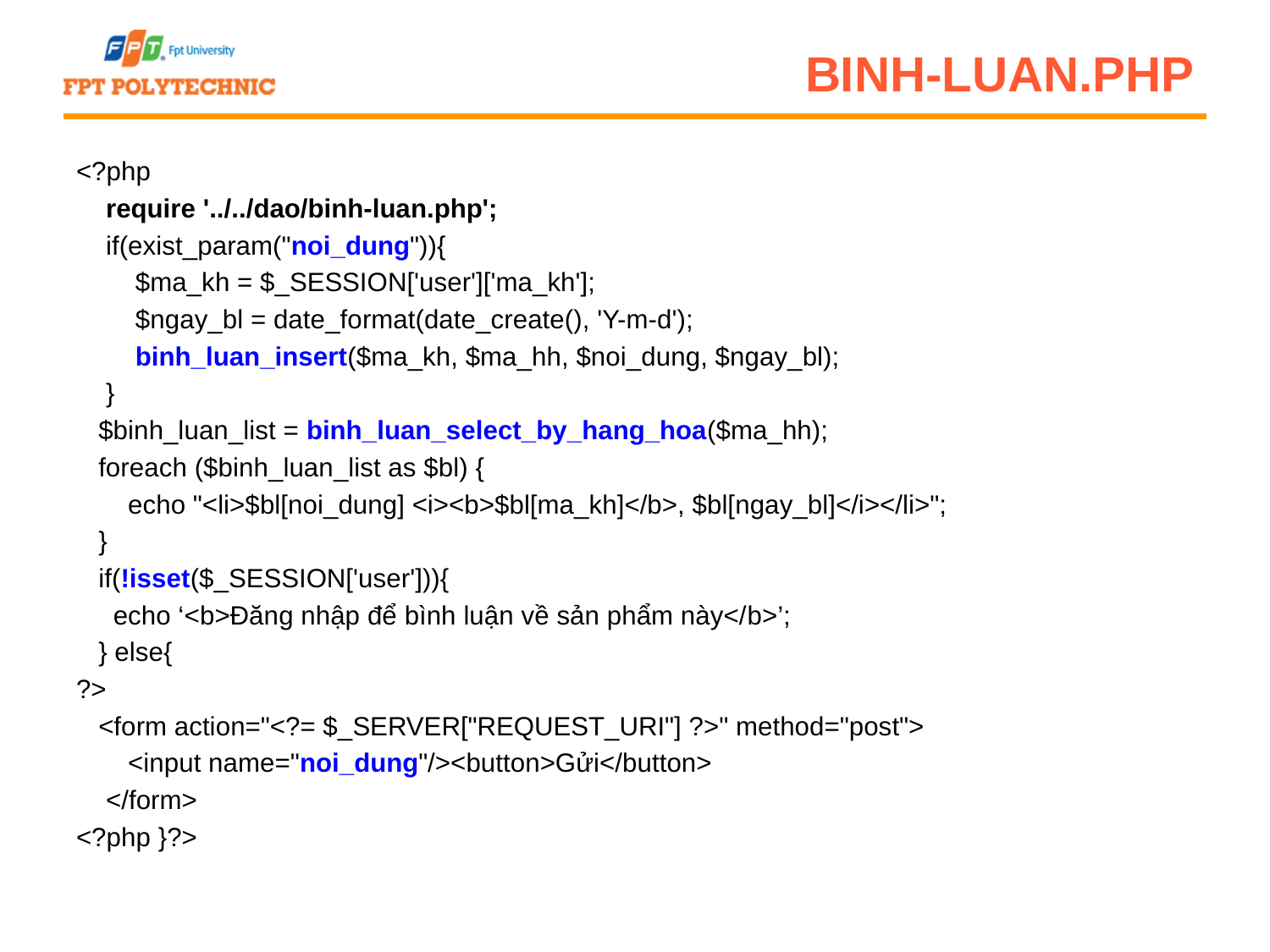

# Binh-luan.php
<?php
    require '../../dao/binh-luan.php';
    if(exist_param("noi_dung")){
        $ma_kh = $_SESSION['user']['ma_kh'];
        $ngay_bl = date_format(date_create(), 'Y-m-d');
        binh_luan_insert($ma_kh, $ma_hh, $noi_dung, $ngay_bl);
    }
   $binh_luan_list = binh_luan_select_by_hang_hoa($ma_hh);
   foreach ($binh_luan_list as $bl) {
       echo "<li>$bl[noi_dung] <i><b>$bl[ma_kh]</b>, $bl[ngay_bl]</i></li>";
   }
   if(!isset($_SESSION['user'])){
     echo ‘<b>Đăng nhập để bình luận về sản phẩm này</b>’;
   } else{
?>
   <form action="<?= $_SERVER["REQUEST_URI"] ?>" method="post">
       <input name="noi_dung"/><button>Gửi</button>
    </form>
<?php }?>